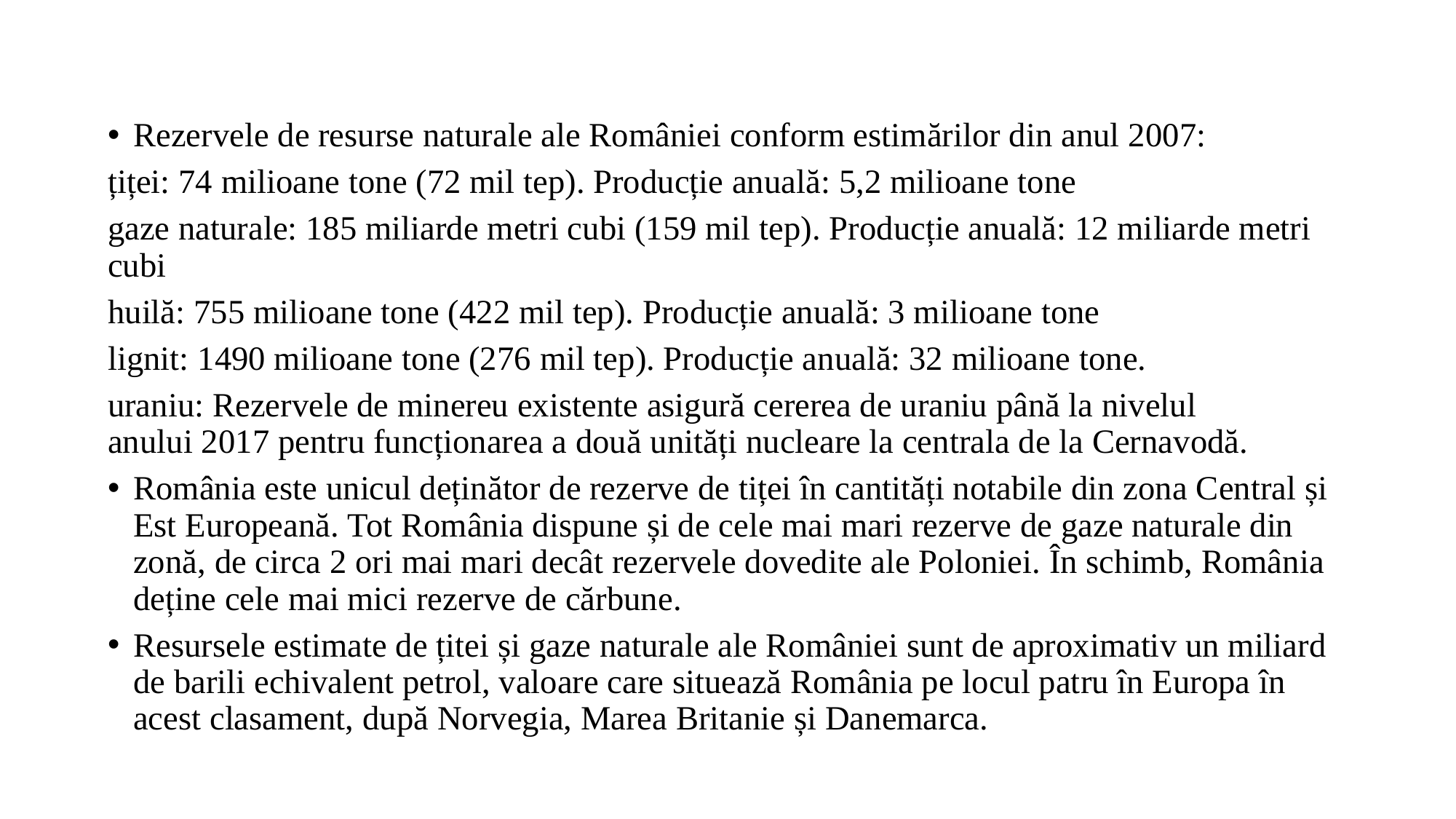

Rezervele de resurse naturale ale României conform estimărilor din anul 2007:
țiței: 74 milioane tone (72 mil tep). Producție anuală: 5,2 milioane tone
gaze naturale: 185 miliarde metri cubi (159 mil tep). Producție anuală: 12 miliarde metri cubi
huilă: 755 milioane tone (422 mil tep). Producție anuală: 3 milioane tone
lignit: 1490 milioane tone (276 mil tep). Producție anuală: 32 milioane tone.
uraniu: Rezervele de minereu existente asigură cererea de uraniu până la nivelul anului 2017 pentru funcționarea a două unități nucleare la centrala de la Cernavodă.
România este unicul deținător de rezerve de tiței în cantități notabile din zona Central și Est Europeană. Tot România dispune și de cele mai mari rezerve de gaze naturale din zonă, de circa 2 ori mai mari decât rezervele dovedite ale Poloniei. În schimb, România deține cele mai mici rezerve de cărbune.
Resursele estimate de țitei și gaze naturale ale României sunt de aproximativ un miliard de barili echivalent petrol, valoare care situează România pe locul patru în Europa în acest clasament, după Norvegia, Marea Britanie și Danemarca.